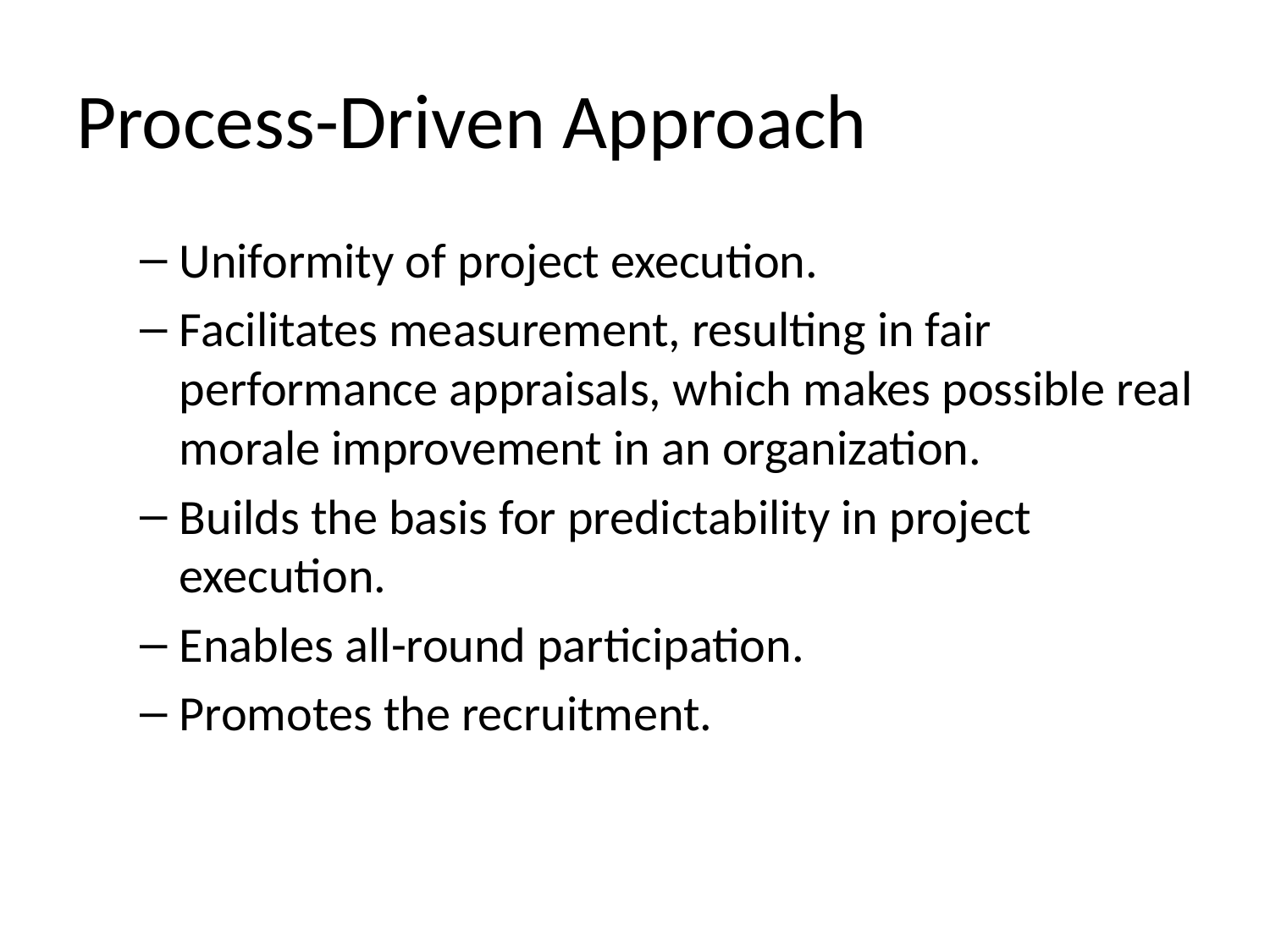

# Process-Driven Approach
Uniformity of project execution.
Facilitates measurement, resulting in fair performance appraisals, which makes possible real morale improvement in an organization.
Builds the basis for predictability in project execution.
Enables all-round participation.
Promotes the recruitment.